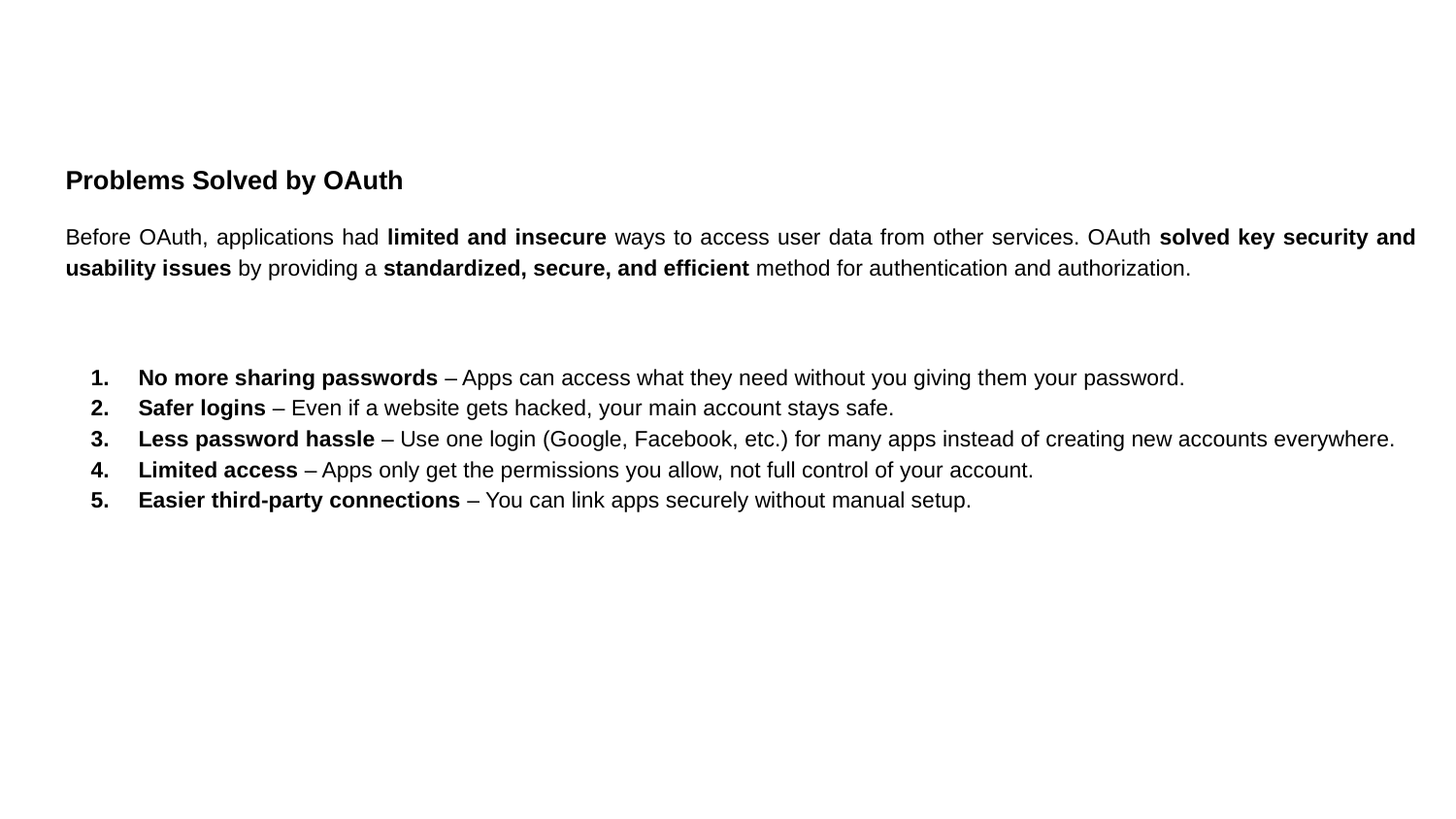

Problems Solved by OAuth
Before OAuth, applications had limited and insecure ways to access user data from other services. OAuth solved key security and usability issues by providing a standardized, secure, and efficient method for authentication and authorization.

No more sharing passwords – Apps can access what they need without you giving them your password.
Safer logins – Even if a website gets hacked, your main account stays safe.
Less password hassle – Use one login (Google, Facebook, etc.) for many apps instead of creating new accounts everywhere.
Limited access – Apps only get the permissions you allow, not full control of your account.
Easier third-party connections – You can link apps securely without manual setup.